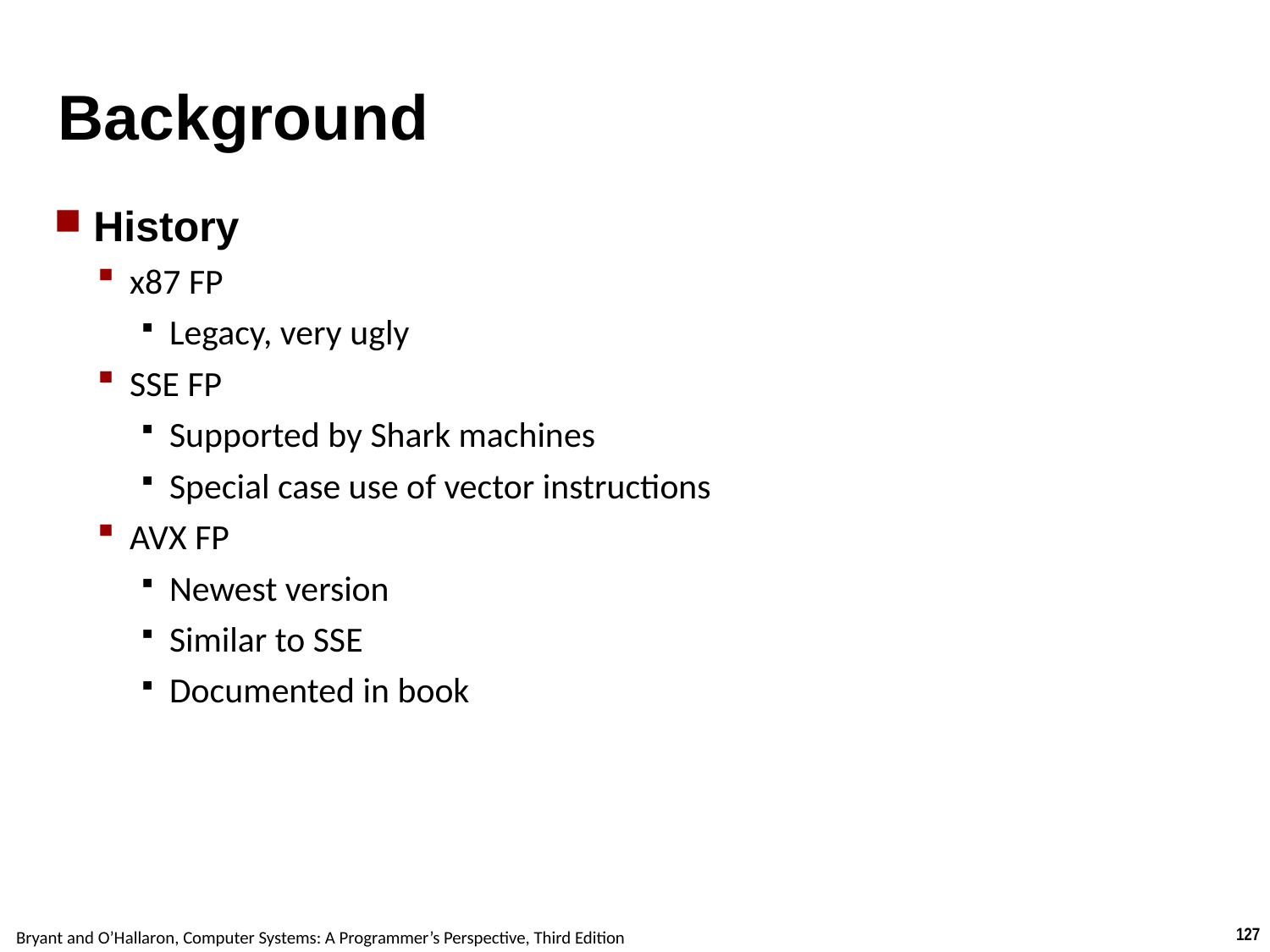

# Background
History
x87 FP
Legacy, very ugly
SSE FP
Supported by Shark machines
Special case use of vector instructions
AVX FP
Newest version
Similar to SSE
Documented in book